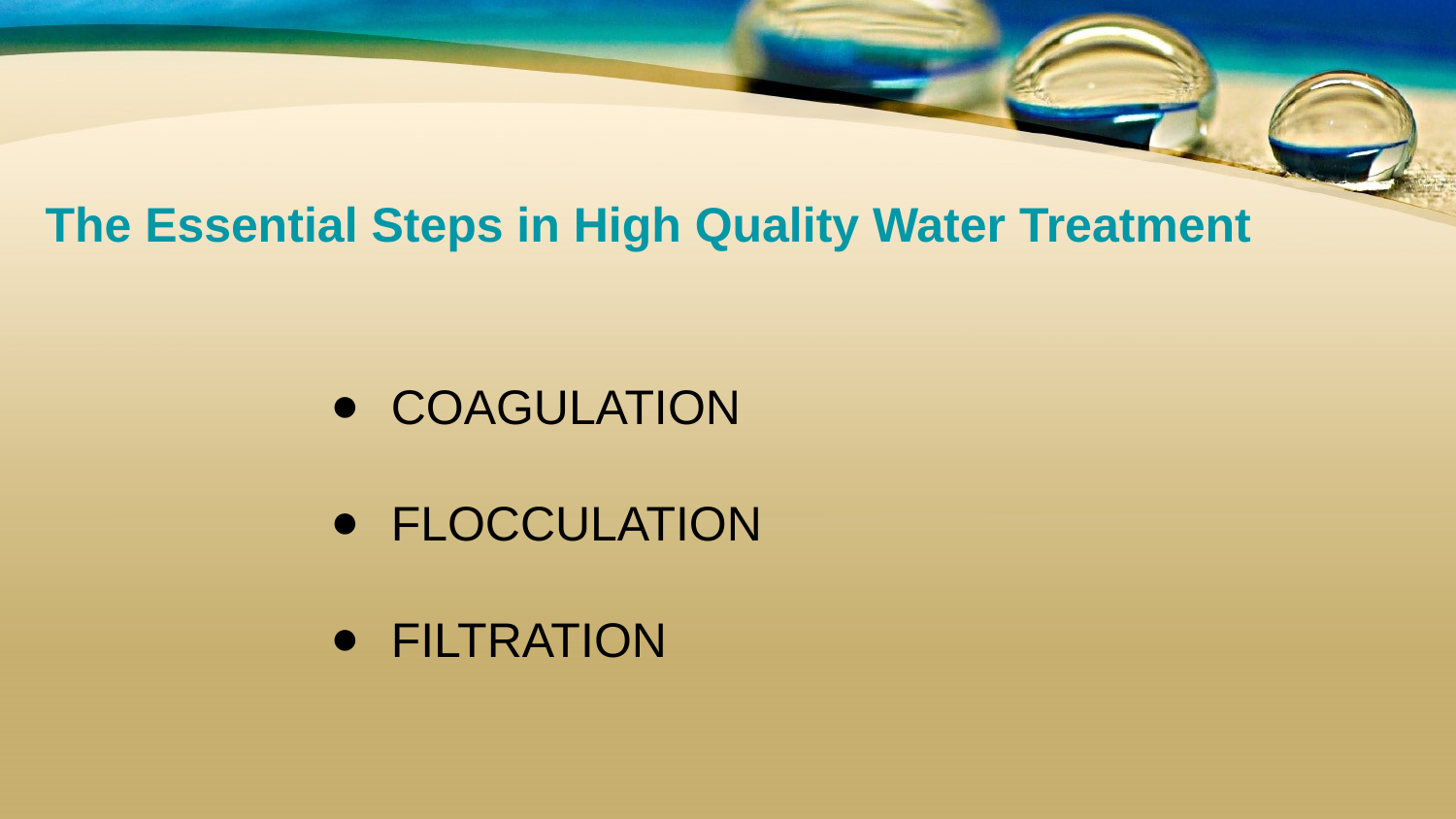

The Essential Steps in High Quality Water Treatment
COAGULATION

FLOCCULATION

FILTRATION